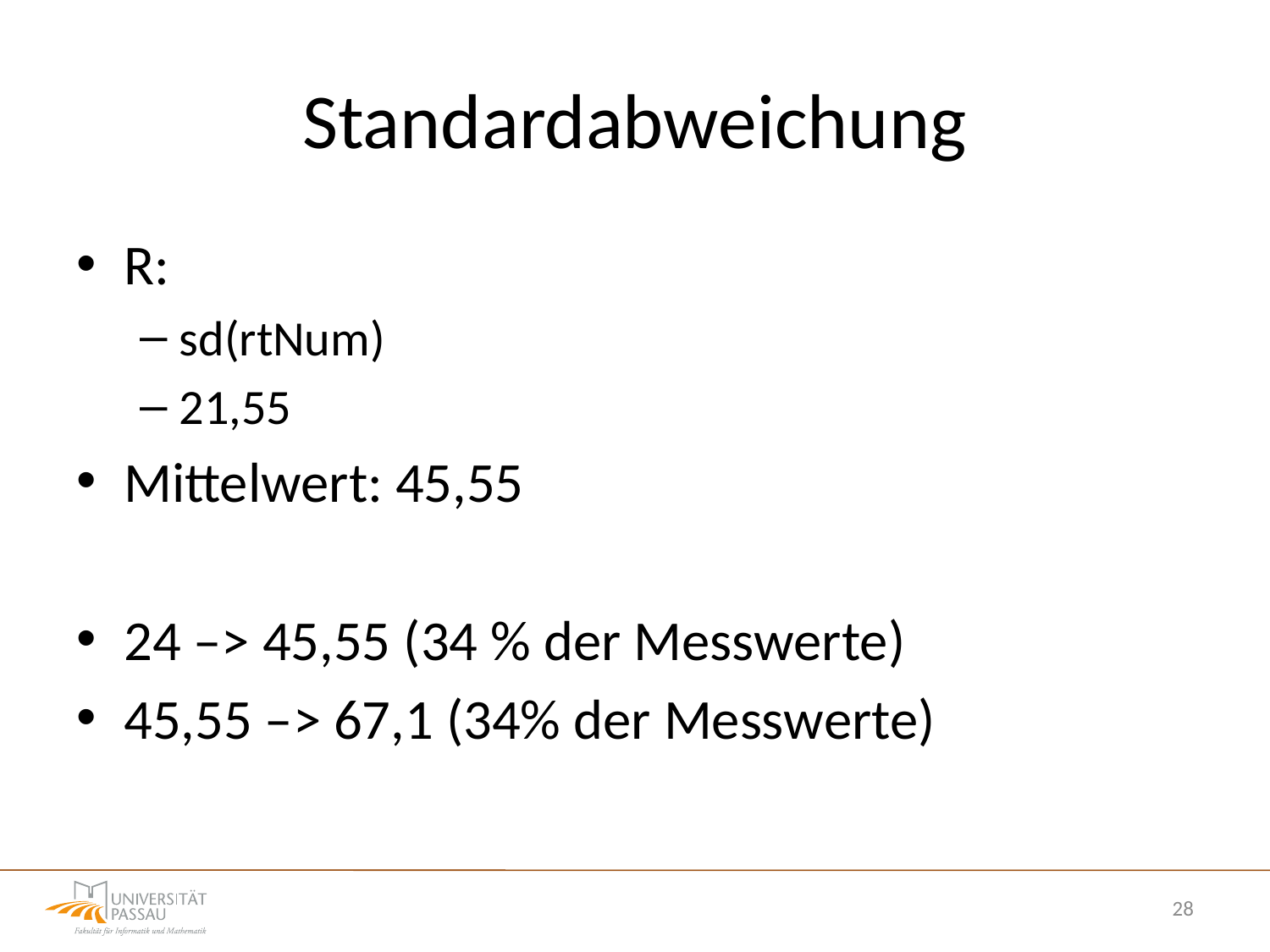

# Standardabweichung
R:
sd(rtNum)
21,55
Mittelwert: 45,55

24 –> 45,55 (34 % der Messwerte)
45,55 –> 67,1 (34% der Messwerte)
28